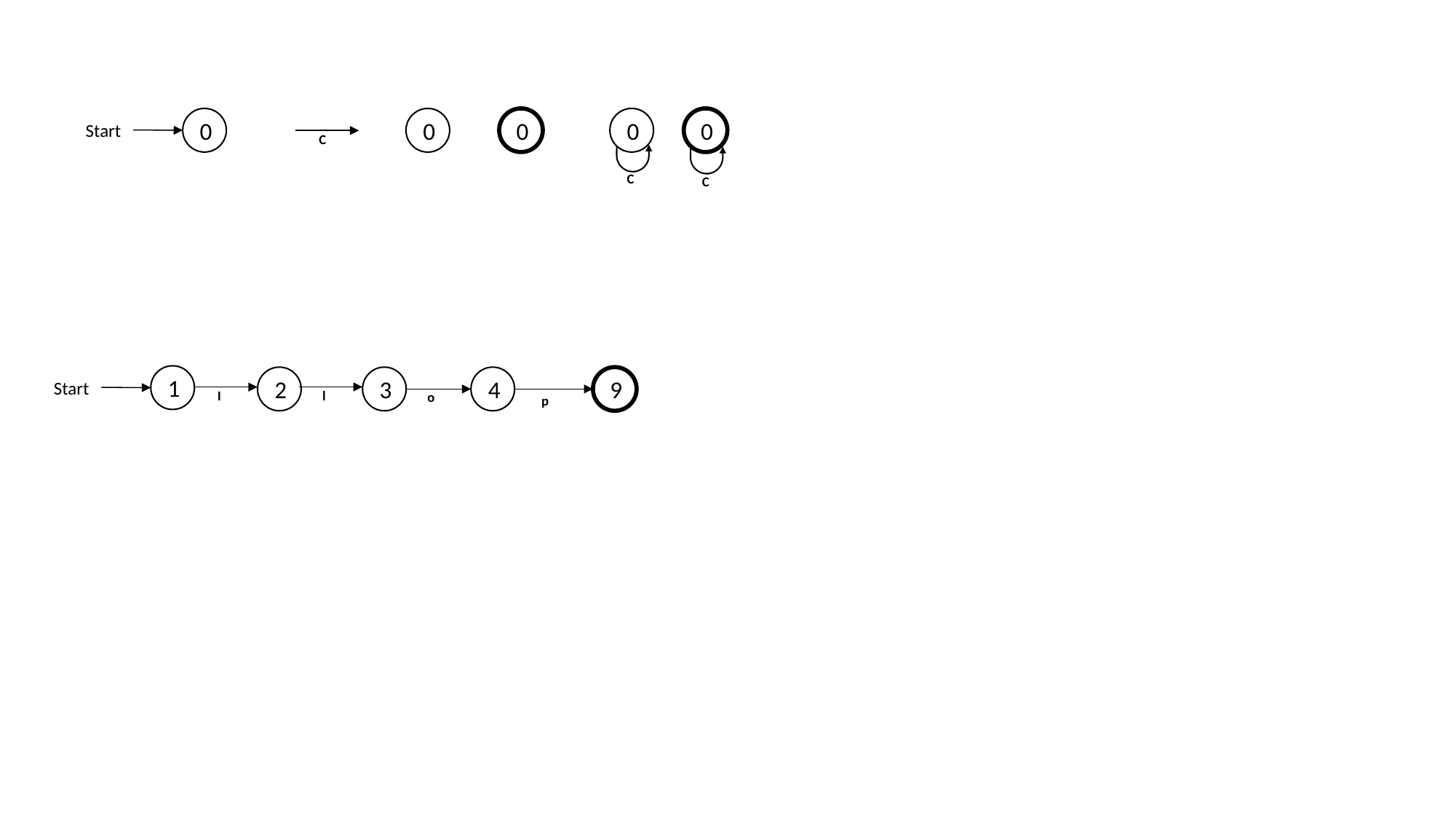

0
Start
0
0

C
0

C
0
C
1
Start
2
3
4
9
l
I
o
p